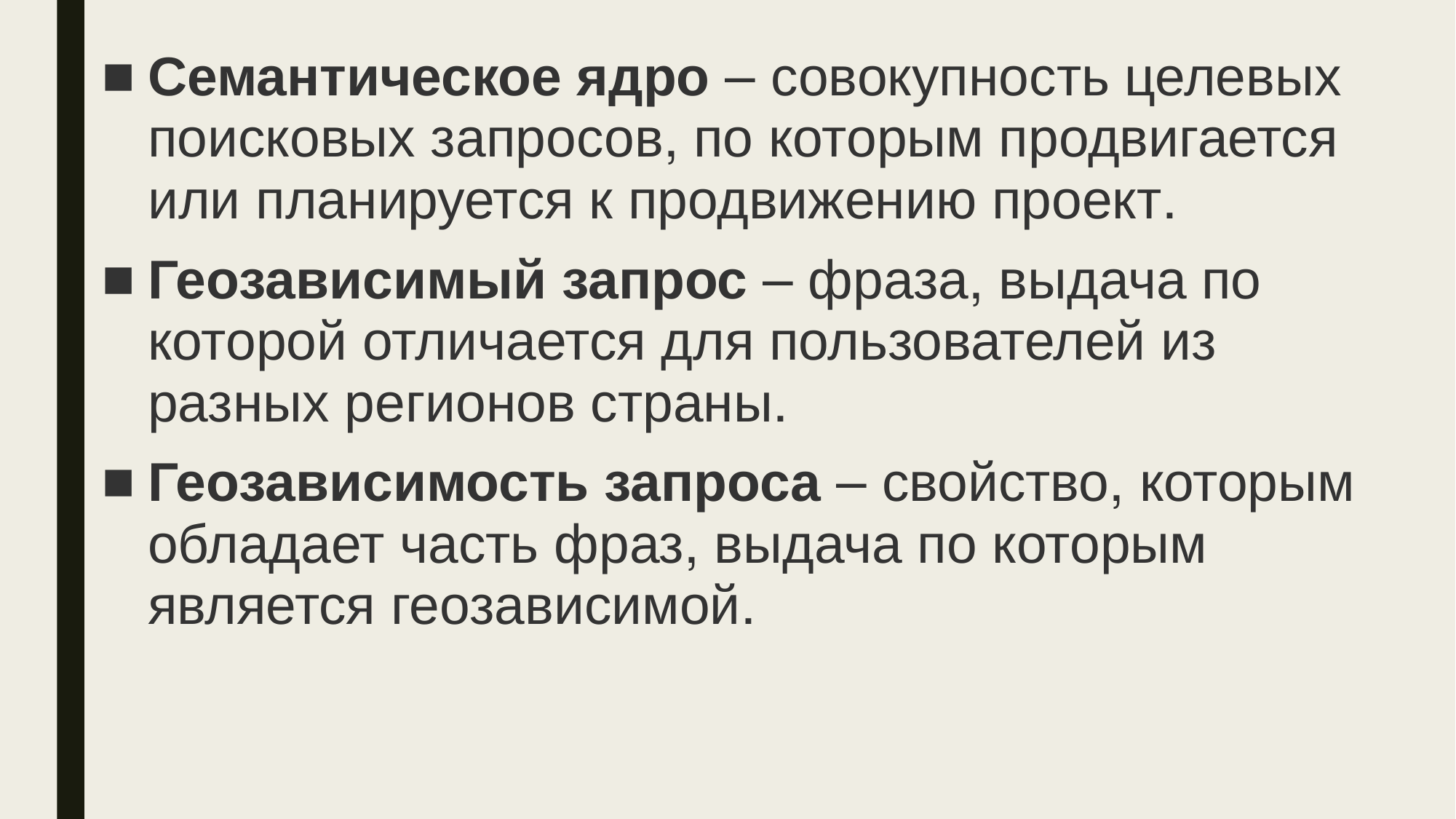

Семантическое ядро – совокупность целевых поисковых запросов, по которым продвигается или планируется к продвижению проект.
Геозависимый запрос – фраза, выдача по которой отличается для пользователей из разных регионов страны.
Геозависимость запроса – свойство, которым обладает часть фраз, выдача по которым является геозависимой.